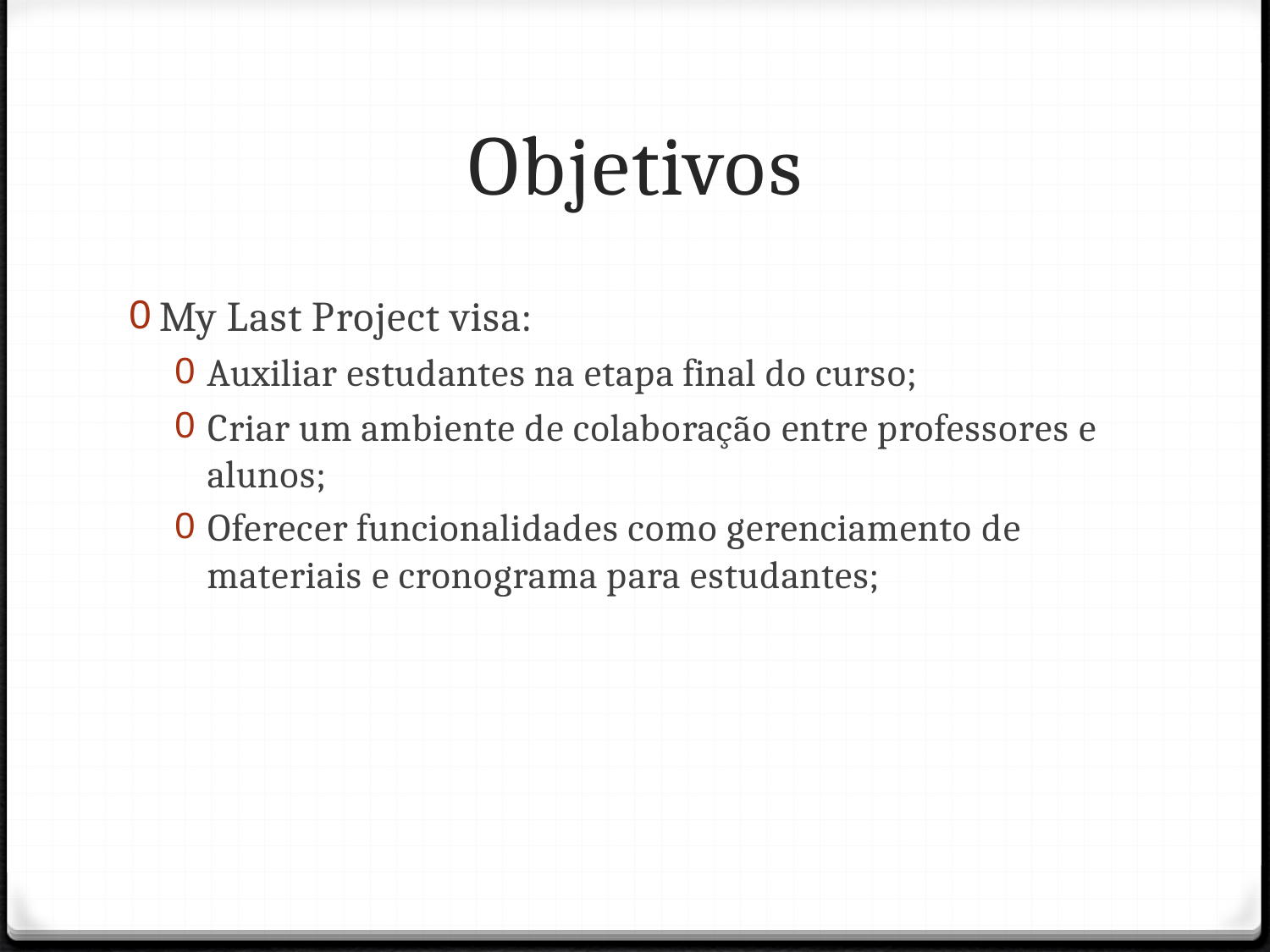

# Objetivos
My Last Project visa:
Auxiliar estudantes na etapa final do curso;
Criar um ambiente de colaboração entre professores e alunos;
Oferecer funcionalidades como gerenciamento de materiais e cronograma para estudantes;